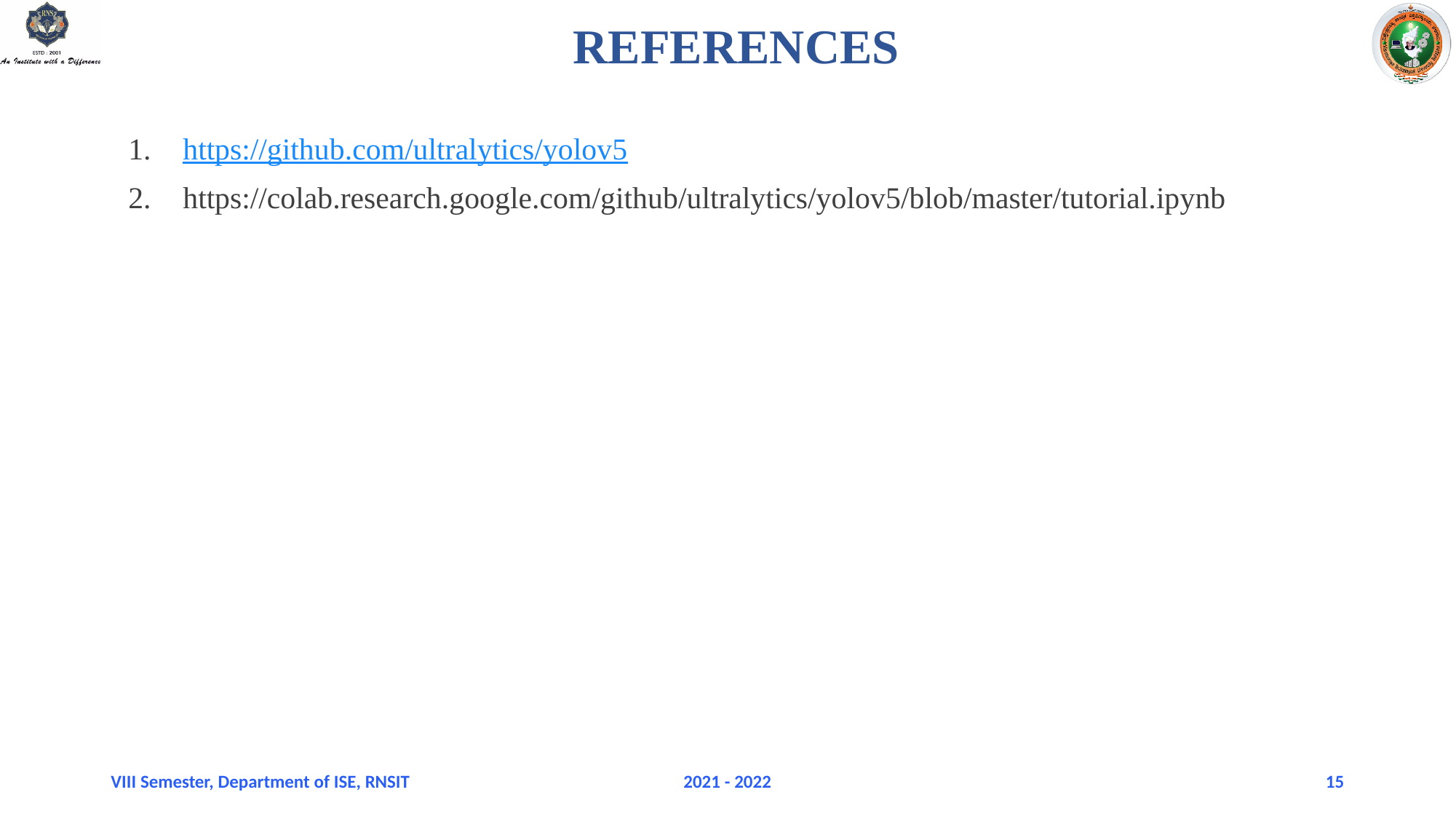

REFERENCES

https://github.com/ultralytics/yolov5
https://colab.research.google.com/github/ultralytics/yolov5/blob/master/tutorial.ipynb
VIII Semester, Department of ISE, RNSIT
2021 - 2022
15